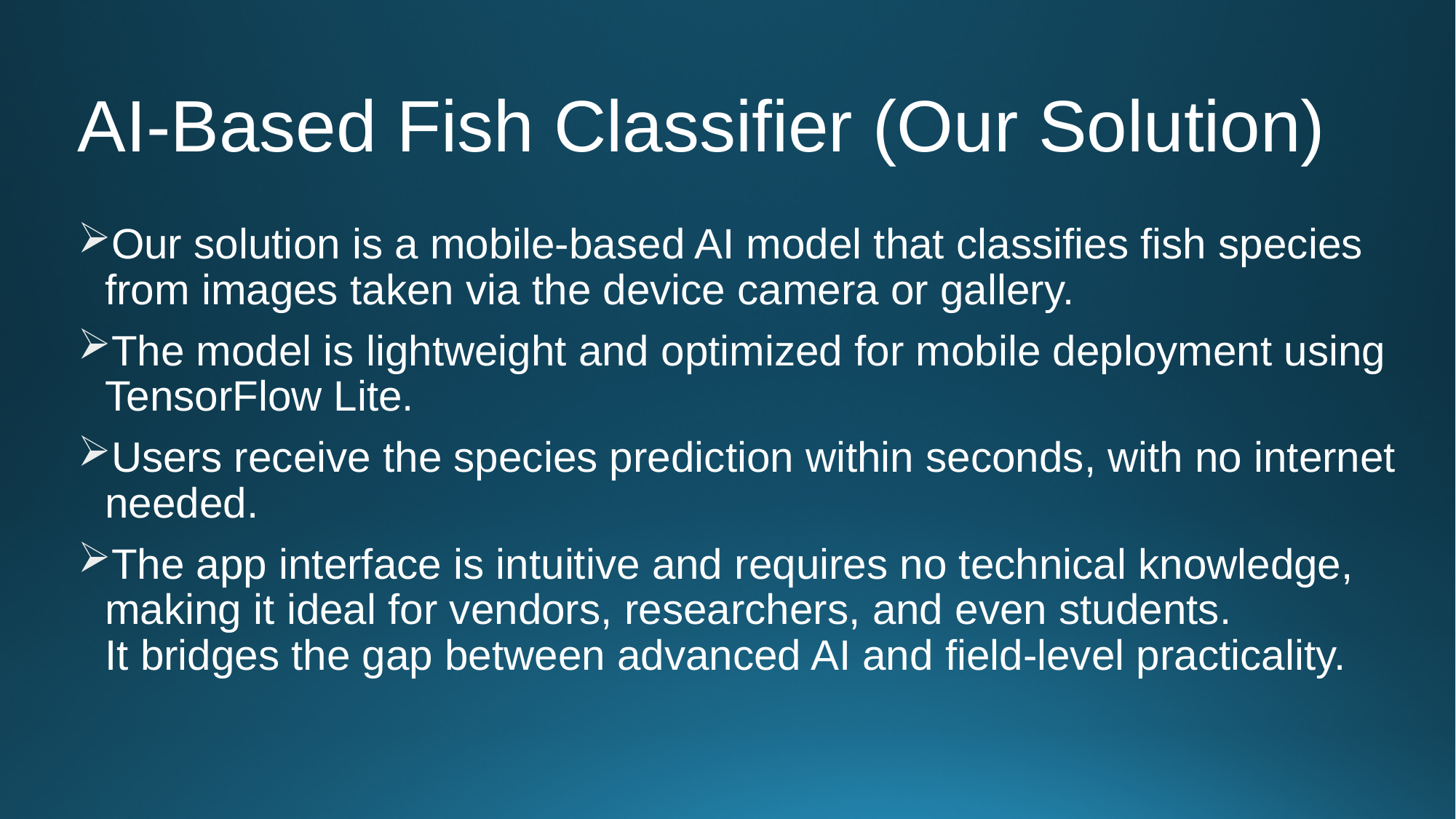

# AI-Based Fish Classifier (Our Solution)
Our solution is a mobile-based AI model that classifies fish species from images taken via the device camera or gallery.
The model is lightweight and optimized for mobile deployment using TensorFlow Lite.
Users receive the species prediction within seconds, with no internet needed.
The app interface is intuitive and requires no technical knowledge, making it ideal for vendors, researchers, and even students.
It bridges the gap between advanced AI and field-level practicality.